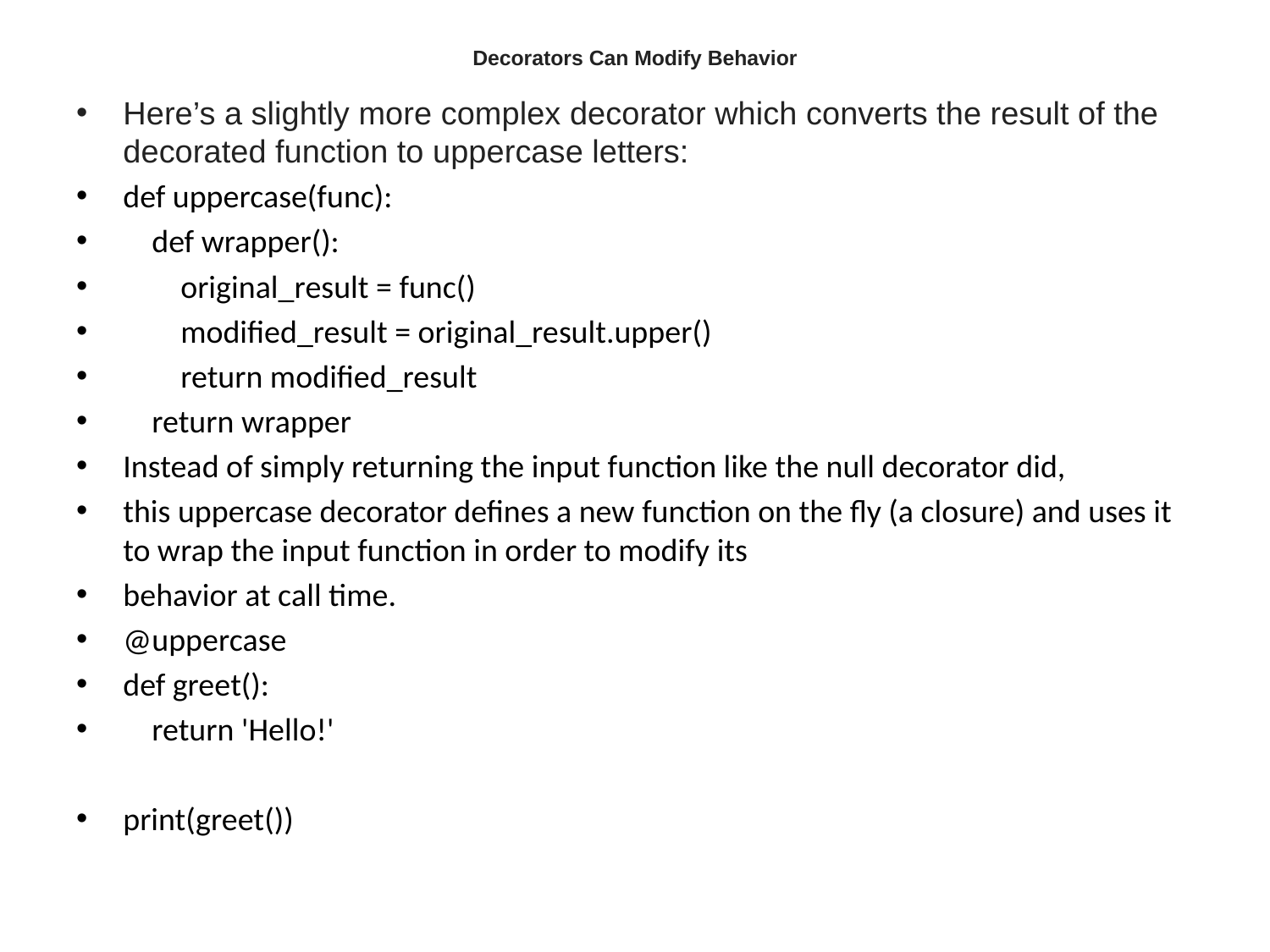

# Decorators Can Modify Behavior
Here’s a slightly more complex decorator which converts the result of the decorated function to uppercase letters:
def uppercase(func):
    def wrapper():
        original_result = func()
        modified_result = original_result.upper()
        return modified_result
    return wrapper
Instead of simply returning the input function like the null decorator did,
this uppercase decorator defines a new function on the fly (a closure) and uses it to wrap the input function in order to modify its
behavior at call time.
@uppercase
def greet():
    return 'Hello!'

print(greet())